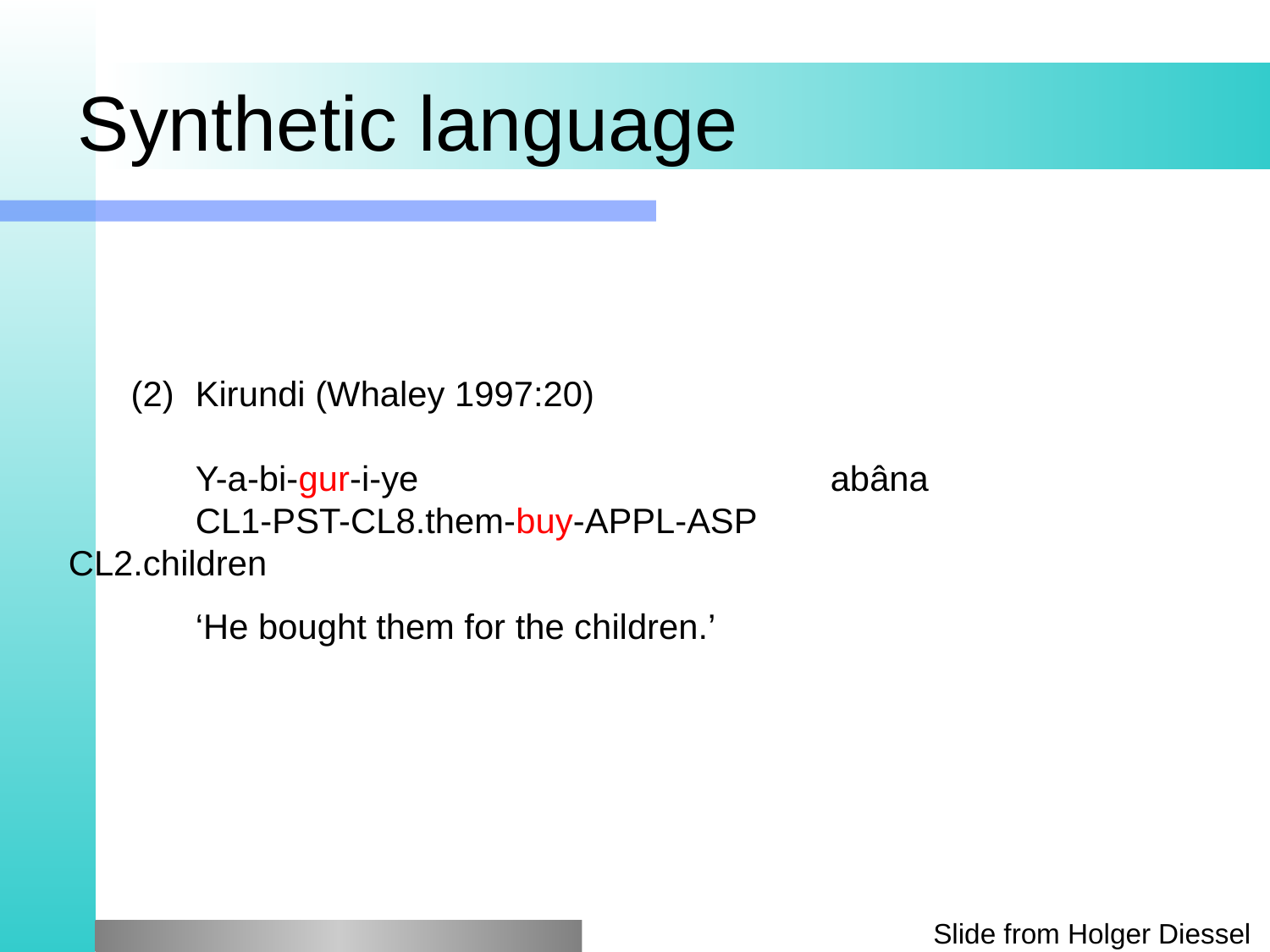

# Synthetic language
(2)	Kirundi (Whaley 1997:20)

	Y-a-bi-gur-i-ye				abâna
	CL1-PST-CL8.them-buy-APPL-ASP		CL2.children

	‘He bought them for the children.’
Slide from Holger Diessel